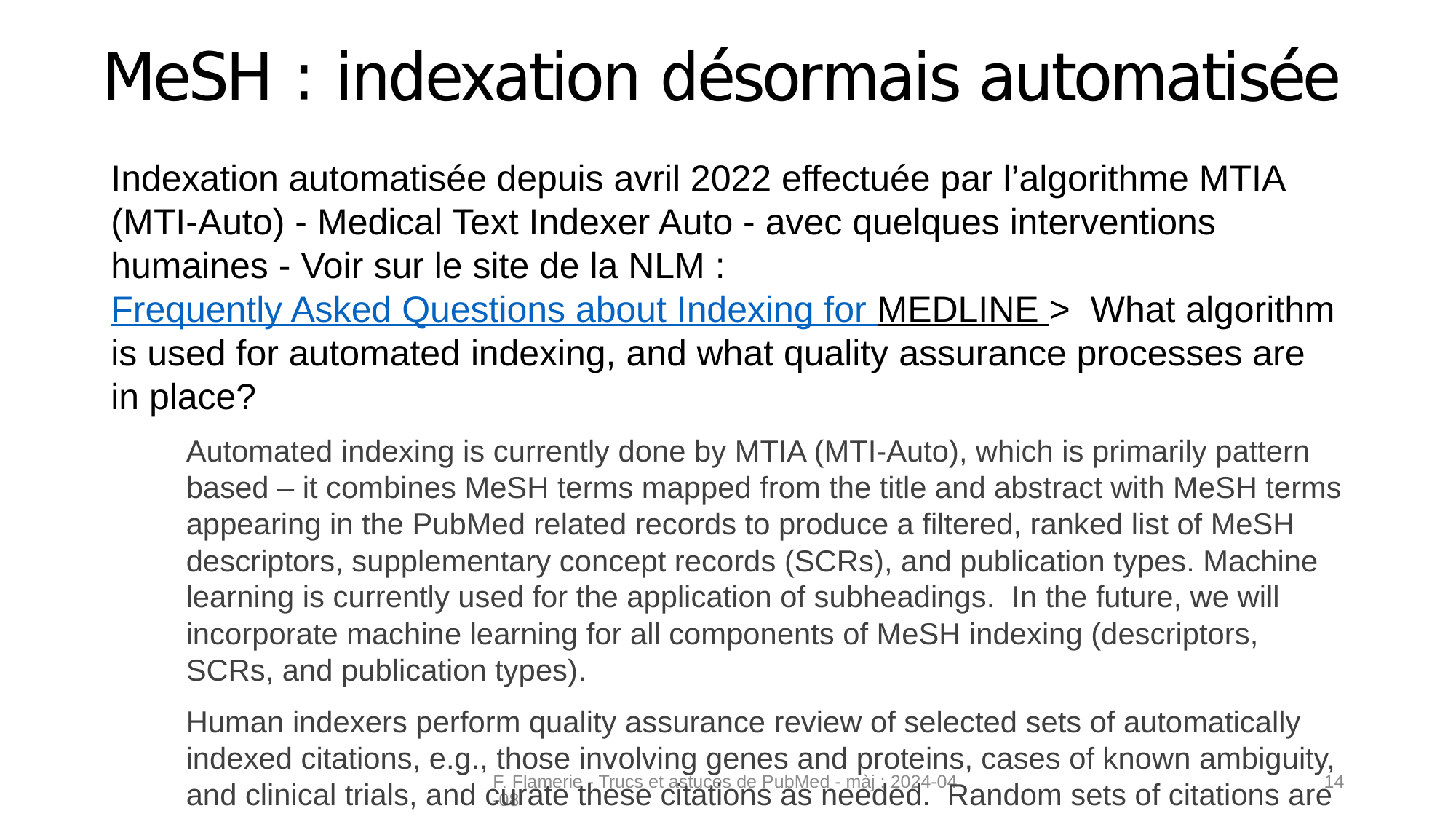

# MeSH : indexation désormais automatisée
Indexation automatisée depuis avril 2022 effectuée par l’algorithme MTIA (MTI-Auto) - Medical Text Indexer Auto - avec quelques interventions humaines - Voir sur le site de la NLM : Frequently Asked Questions about Indexing for MEDLINE >  What algorithm is used for automated indexing, and what quality assurance processes are in place?
Automated indexing is currently done by MTIA (MTI-Auto), which is primarily pattern based – it combines MeSH terms mapped from the title and abstract with MeSH terms appearing in the PubMed related records to produce a filtered, ranked list of MeSH descriptors, supplementary concept records (SCRs), and publication types. Machine learning is currently used for the application of subheadings.  In the future, we will incorporate machine learning for all components of MeSH indexing (descriptors, SCRs, and publication types).
Human indexers perform quality assurance review of selected sets of automatically indexed citations, e.g., those involving genes and proteins, cases of known ambiguity, and clinical trials, and curate these citations as needed.  Random sets of citations are also reviewed.
F. Flamerie - Trucs et astuces de PubMed - màj : 2024-04-08
14